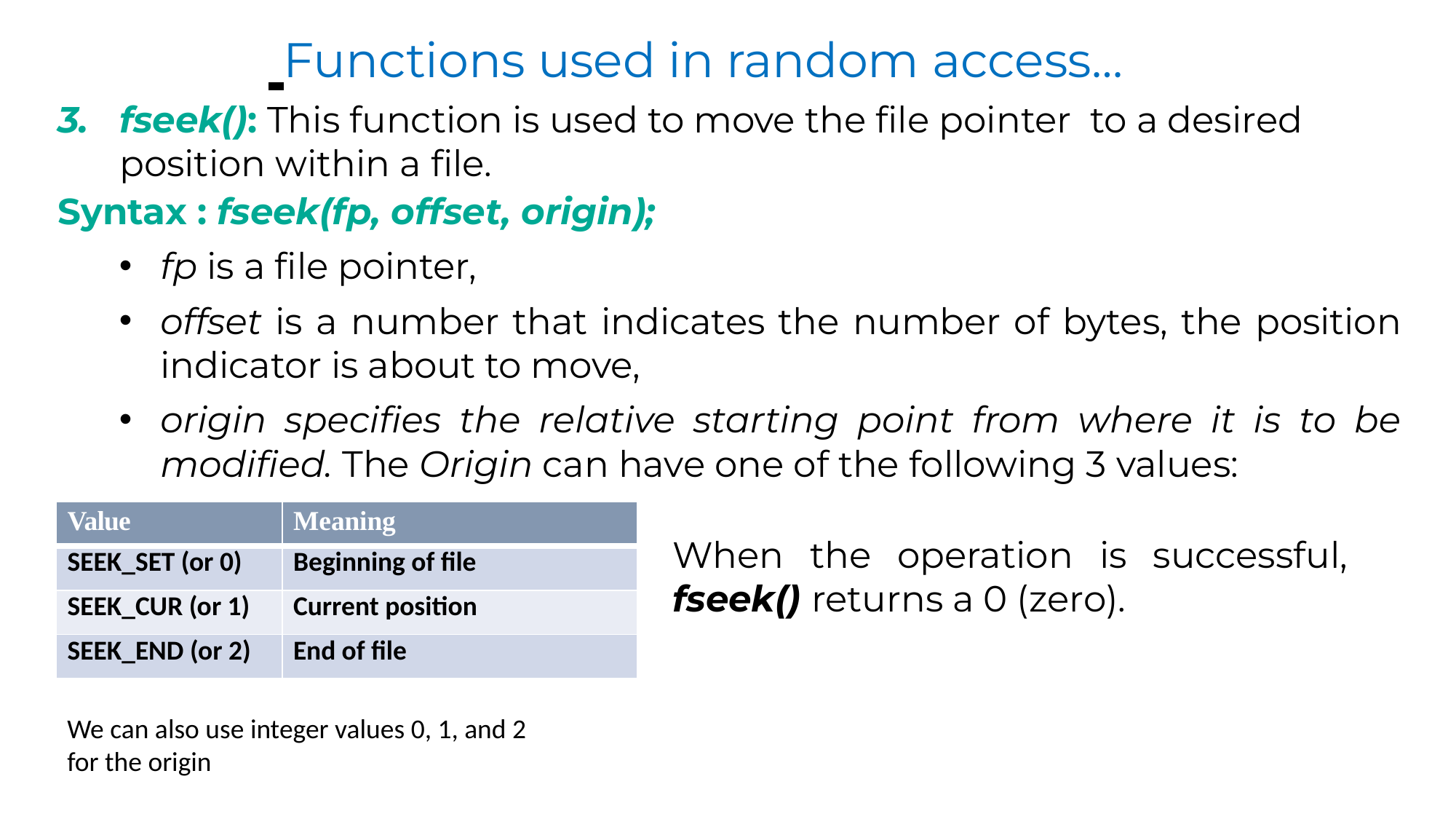

# Functions used in random access…
3.	fseek(): This function is used to move the file pointer  to a desired position within a file.
Syntax : fseek(fp, offset, origin);
fp is a file pointer,
offset is a number that indicates the number of bytes, the position indicator is about to move,
origin specifies the relative starting point from where it is to be modified. The Origin can have one of the following 3 values:
| Value | Meaning |
| --- | --- |
| SEEK\_SET (or 0) | Beginning of file |
| SEEK\_CUR (or 1) | Current position |
| SEEK\_END (or 2) | End of file |
When the operation is successful, fseek() returns a 0 (zero).
We can also use integer values 0, 1, and 2 for the origin